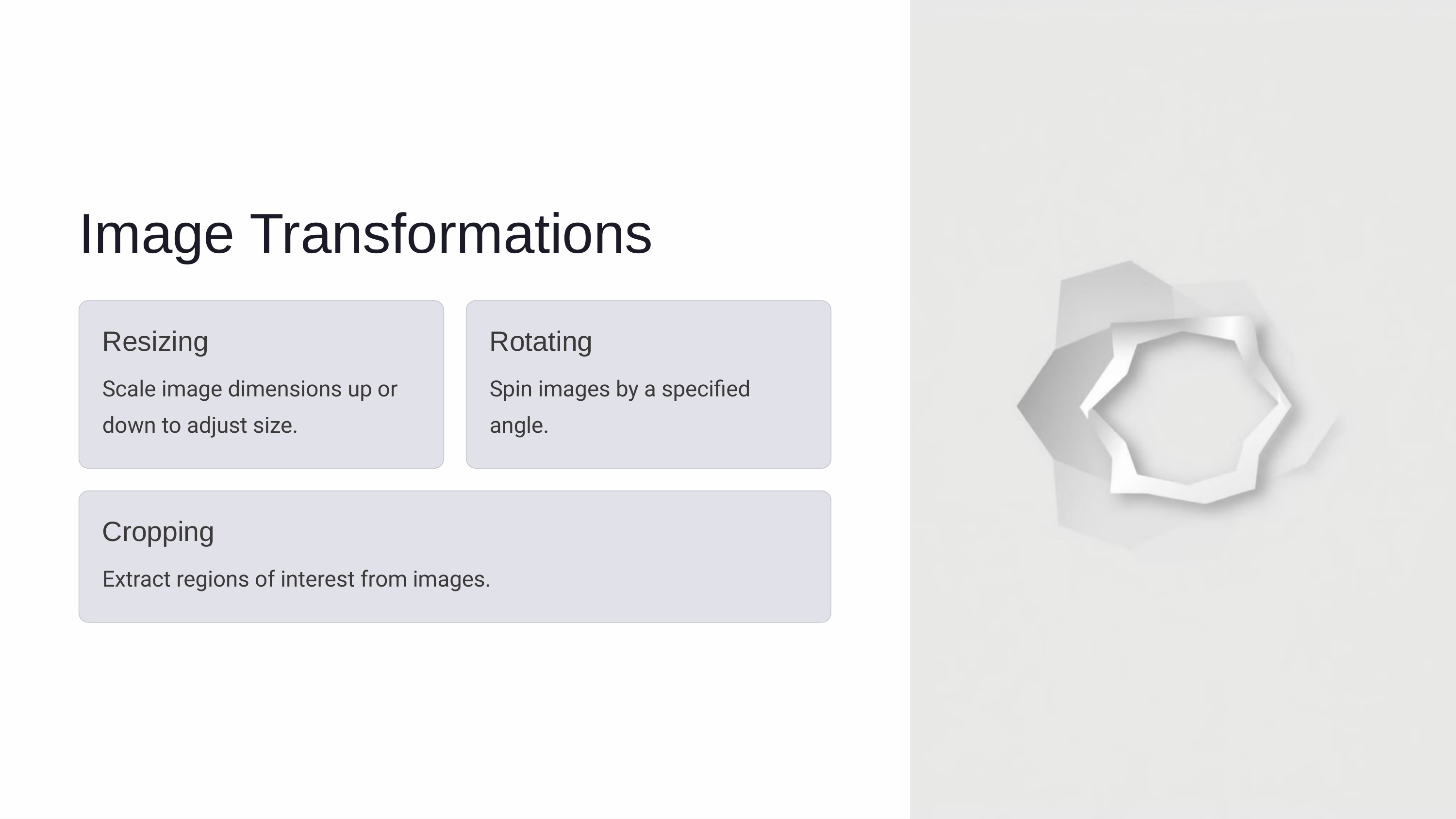

Image Transformations

Resizing
Rotating
Scale image dimensions up or down to adjust size.
Spin images by a specified angle.

Cropping
Extract regions of interest from images.